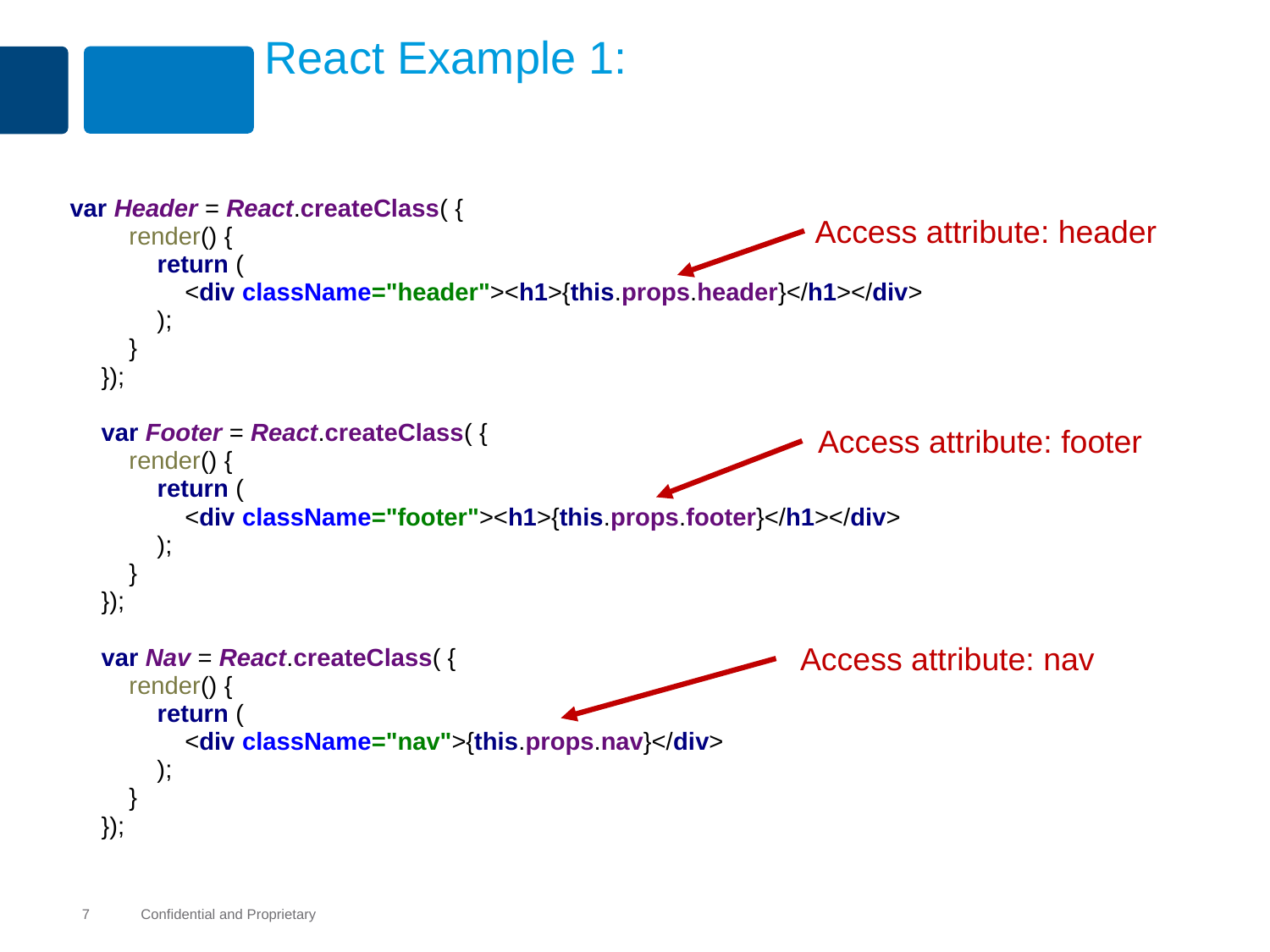

# React Example 1:
var Header = React.createClass( {
    render() {
        return (
            <div className="header"><h1>{this.props.header}</h1></div>
        );
    }
});
var Footer = React.createClass( {
    render() {
        return (
            <div className="footer"><h1>{this.props.footer}</h1></div>
        );
    }
});
var Nav = React.createClass( {
    render() {
        return (
            <div className="nav">{this.props.nav}</div>
        );
    }
});
Access attribute: header
Access attribute: footer
Access attribute: nav